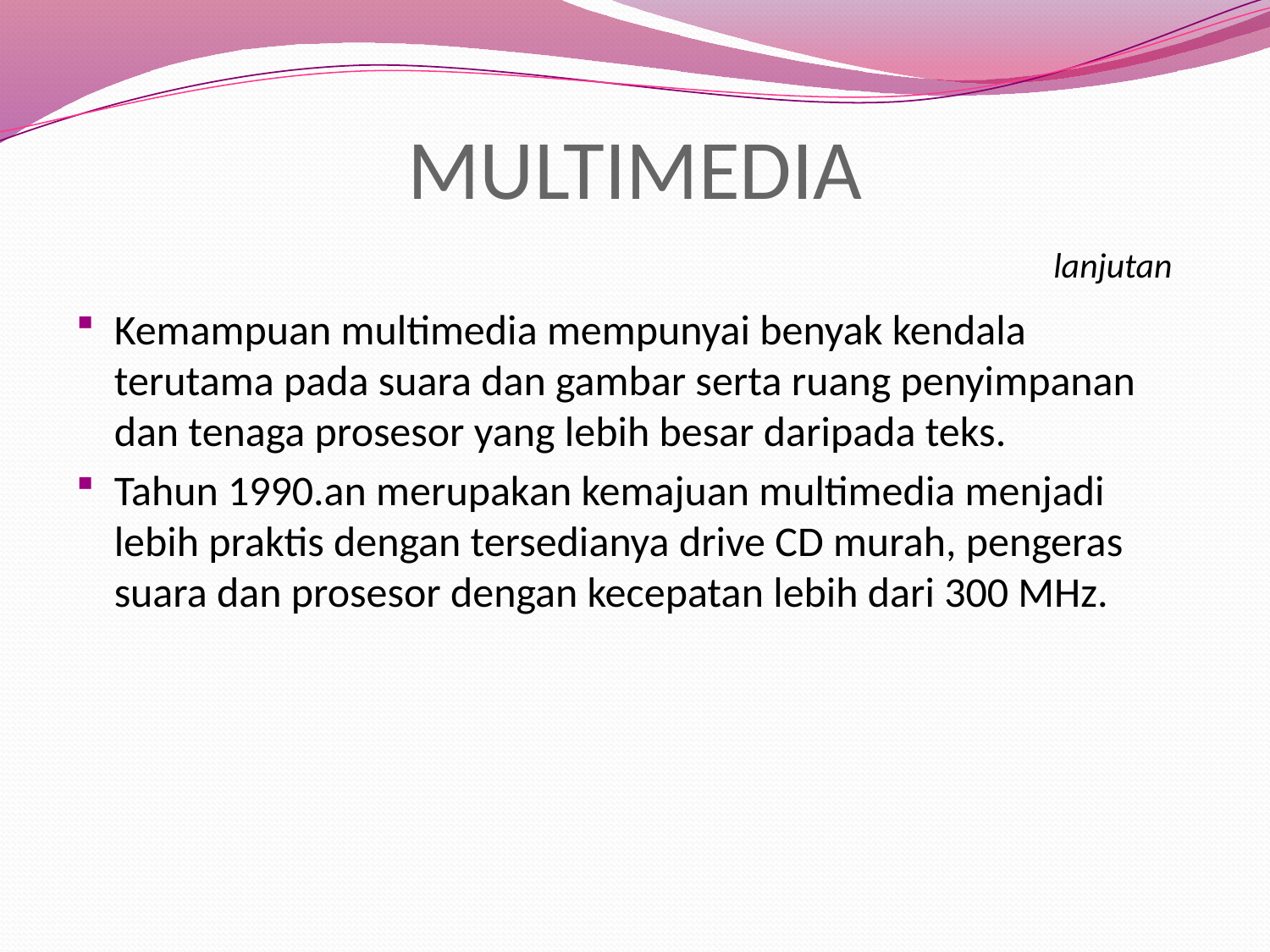

# MULTIMEDIA
lanjutan
Kemampuan multimedia mempunyai benyak kendala terutama pada suara dan gambar serta ruang penyimpanan dan tenaga prosesor yang lebih besar daripada teks.
Tahun 1990.an merupakan kemajuan multimedia menjadi lebih praktis dengan tersedianya drive CD murah, pengeras suara dan prosesor dengan kecepatan lebih dari 300 MHz.